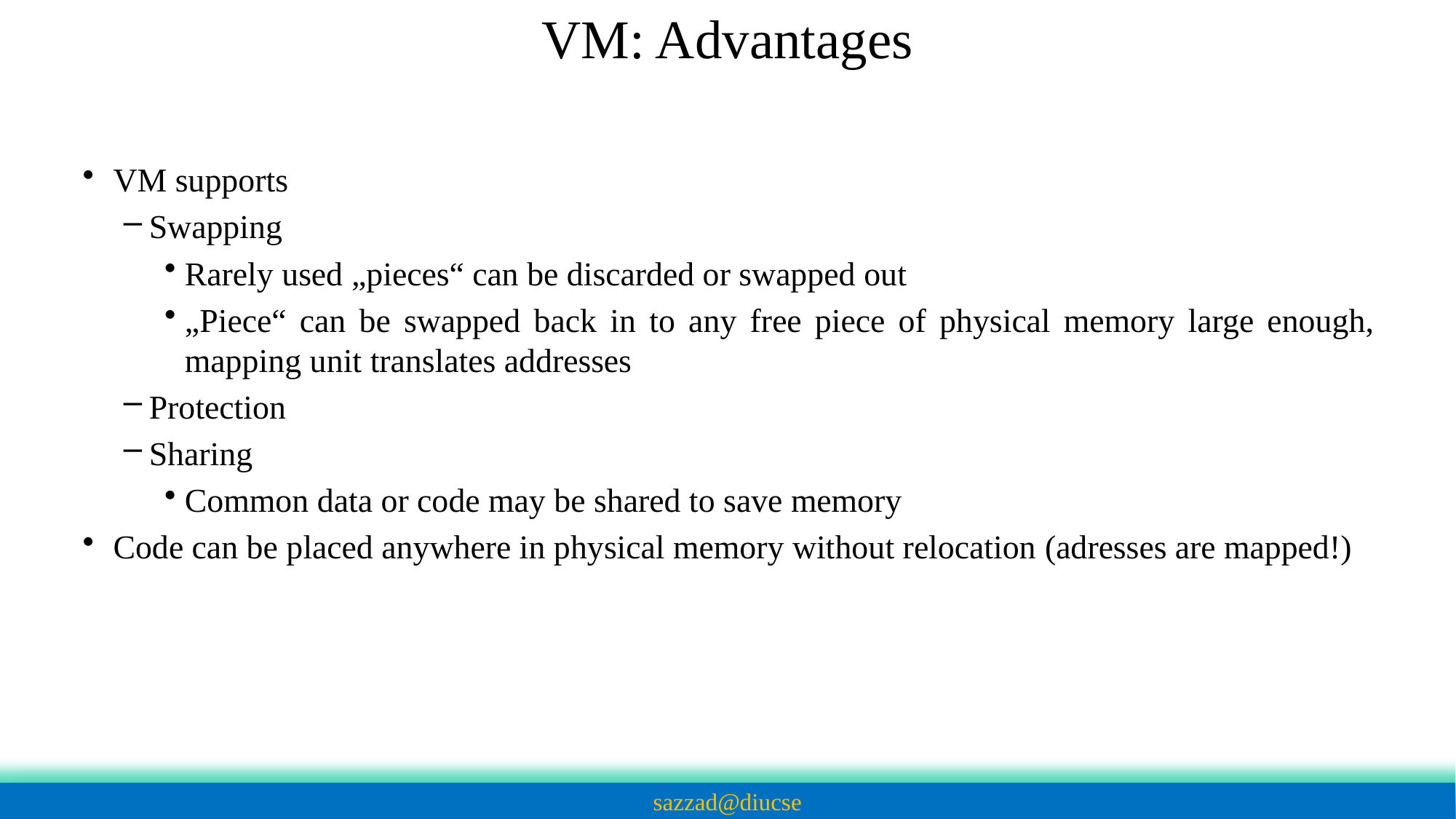

VM: Advantages
VM supports
Swapping
Rarely used „pieces“ can be discarded or swapped out
„Piece“ can be swapped back in to any free piece of physical memory large enough, mapping unit translates addresses
Protection
Sharing
Common data or code may be shared to save memory
Code can be placed anywhere in physical memory without relocation (adresses are mapped!)